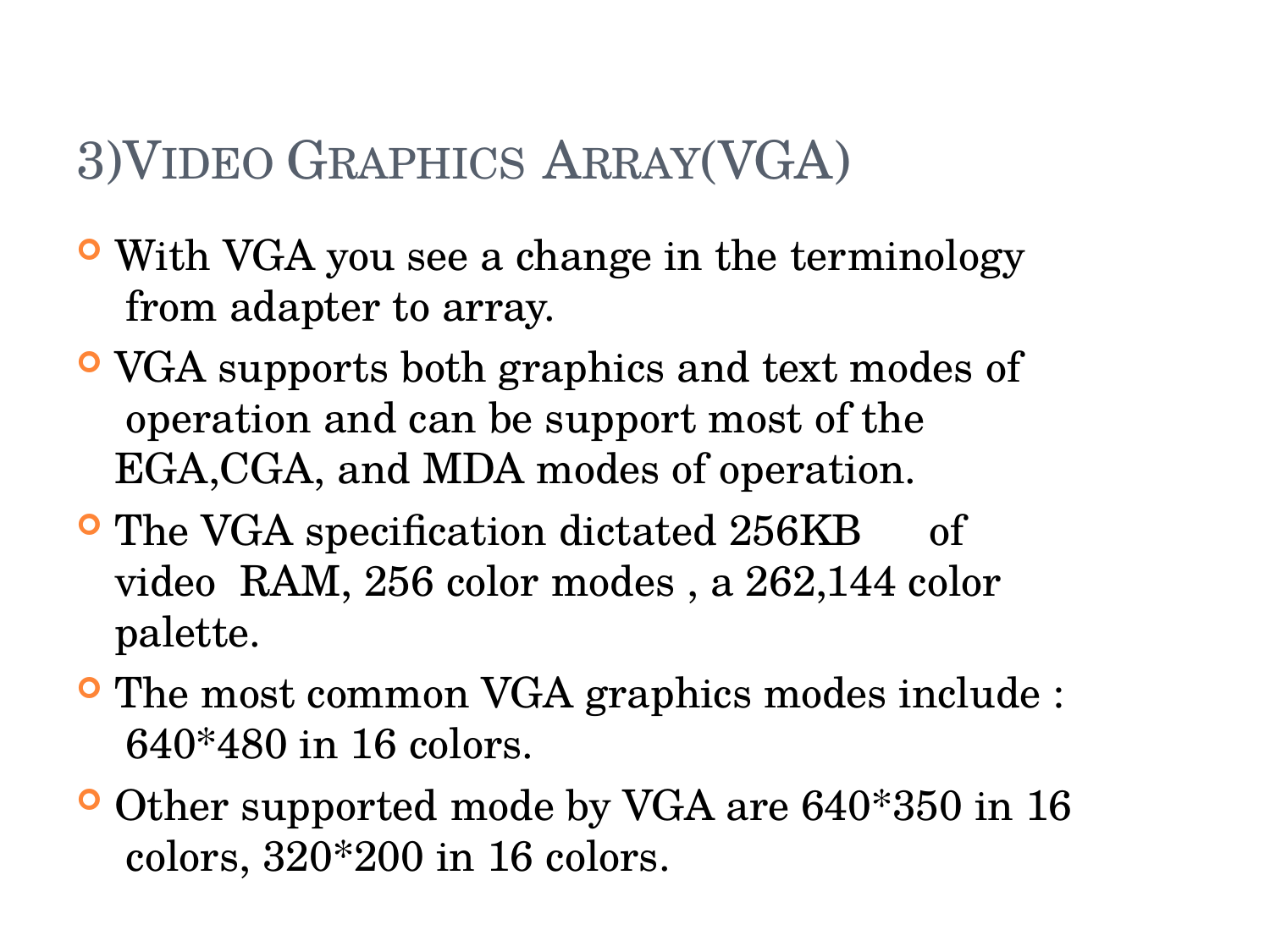

# 3)VIDEO GRAPHICS ARRAY(VGA)
With VGA you see a change in the terminology  from adapter to array.
VGA supports both graphics and text modes of  operation and can be support most of the  EGA,CGA, and MDA modes of operation.
The VGA specification dictated 256KB	of video  RAM, 256 color modes , a 262,144 color palette.
The most common VGA graphics modes include :  640*480 in 16 colors.
Other supported mode by VGA are 640*350 in 16  colors, 320*200 in 16 colors.